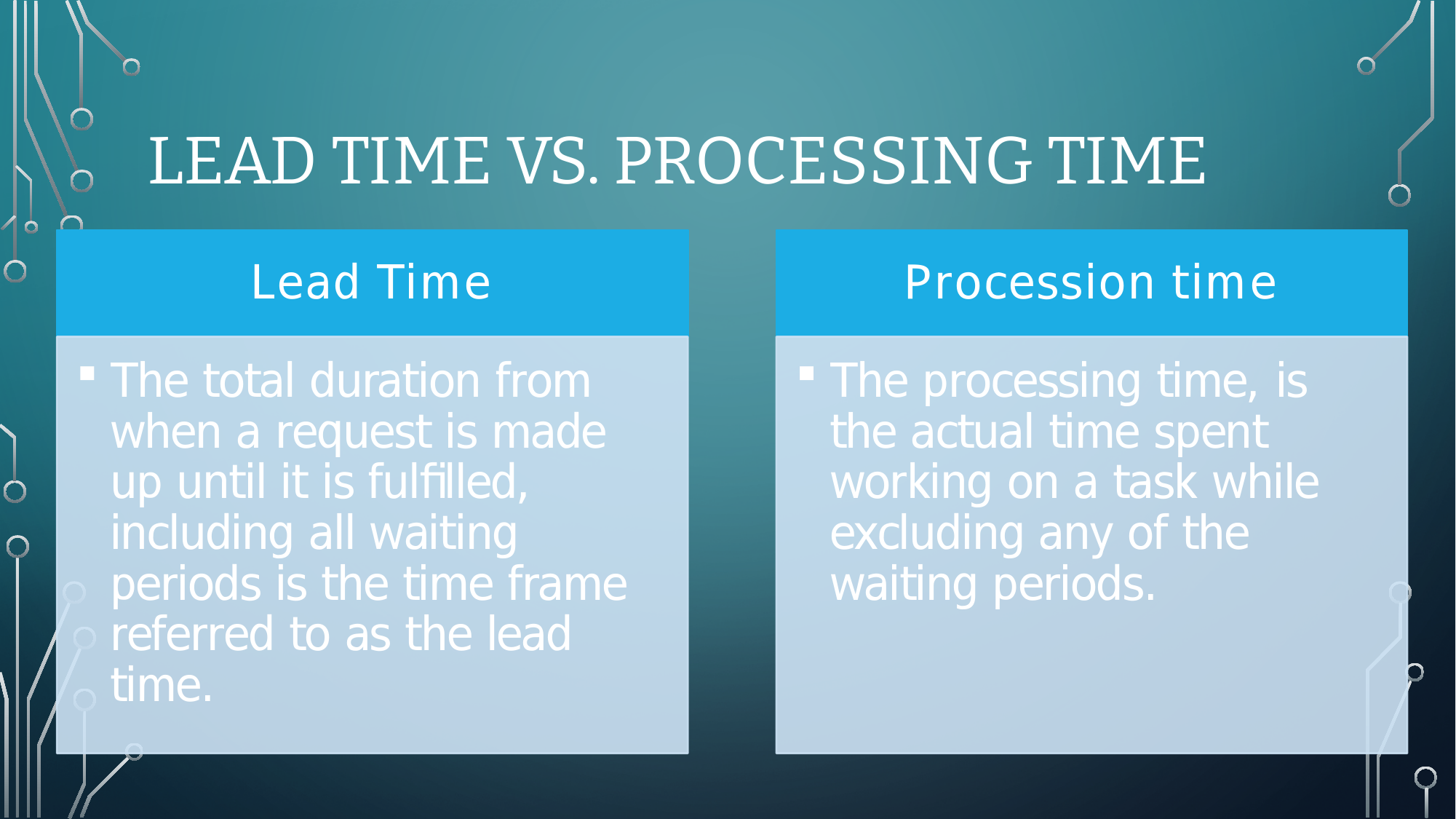

# Lead Time VS. processing time
Lead Time
The total duration from when a request is made up until it is fulfilled, including all waiting periods is the time frame referred to as the lead time.
Procession time
The processing time, is the actual time spent working on a task while excluding any of the waiting periods.